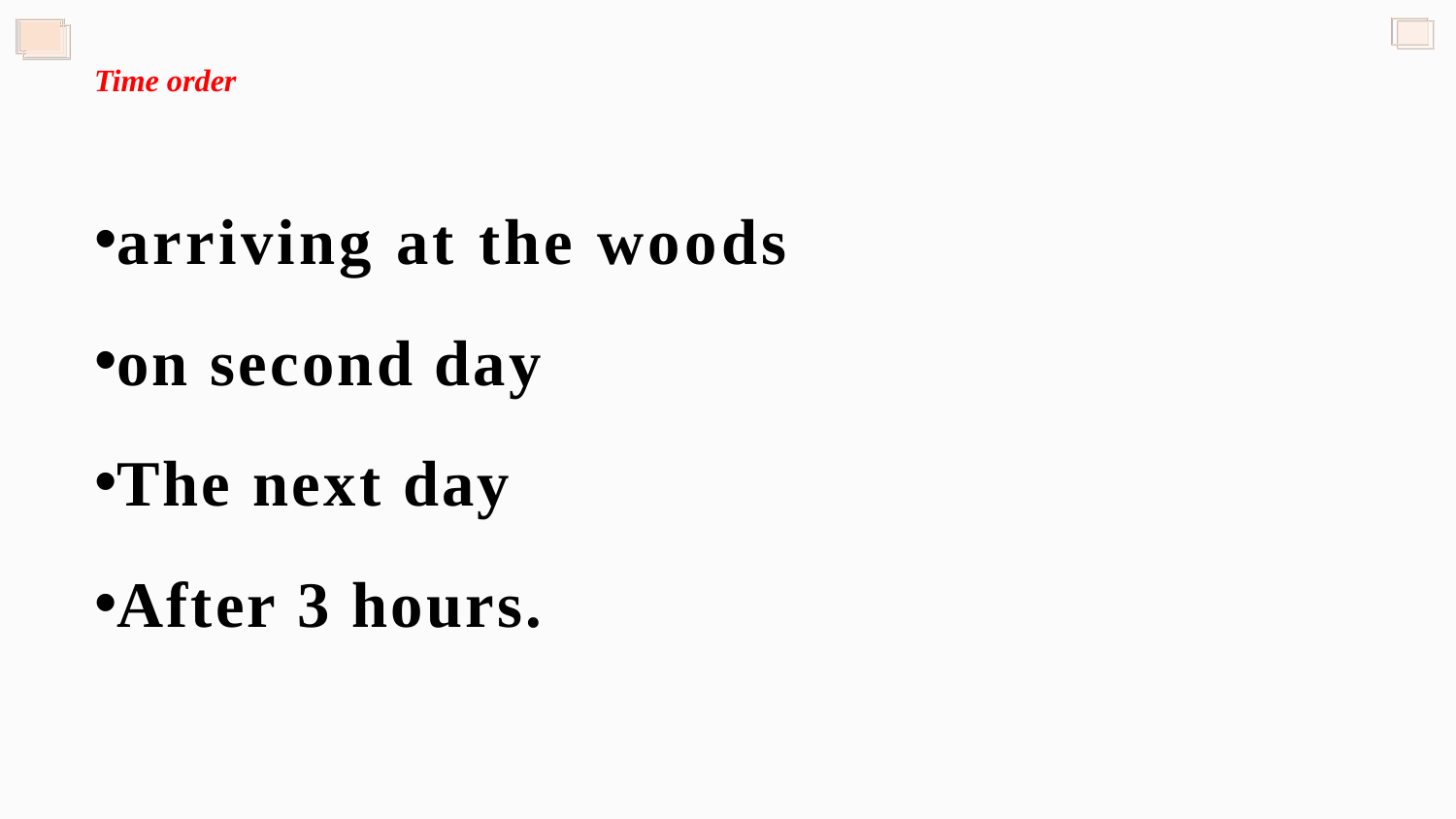

# Time order
arriving at the woods
on second day
The next day
After 3 hours.